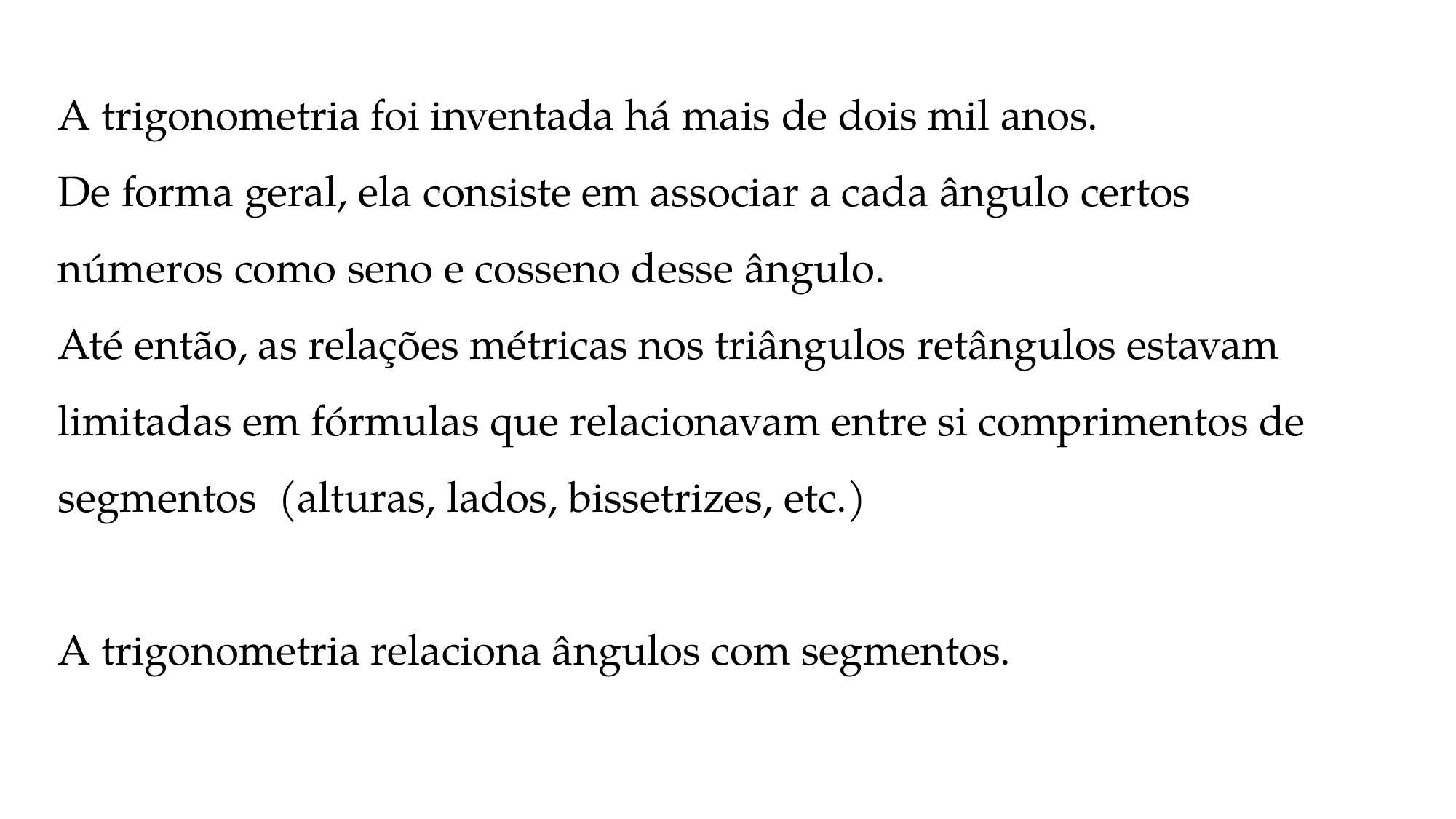

A trigonometria foi inventada há mais de dois mil anos.
De forma geral, ela consiste em associar a cada ângulo certos números como seno e cosseno desse ângulo.
Até então, as relações métricas nos triângulos retângulos estavam limitadas em fórmulas que relacionavam entre si comprimentos de
segmentos  (alturas, lados, bissetrizes, etc.)

A trigonometria relaciona ângulos com segmentos.